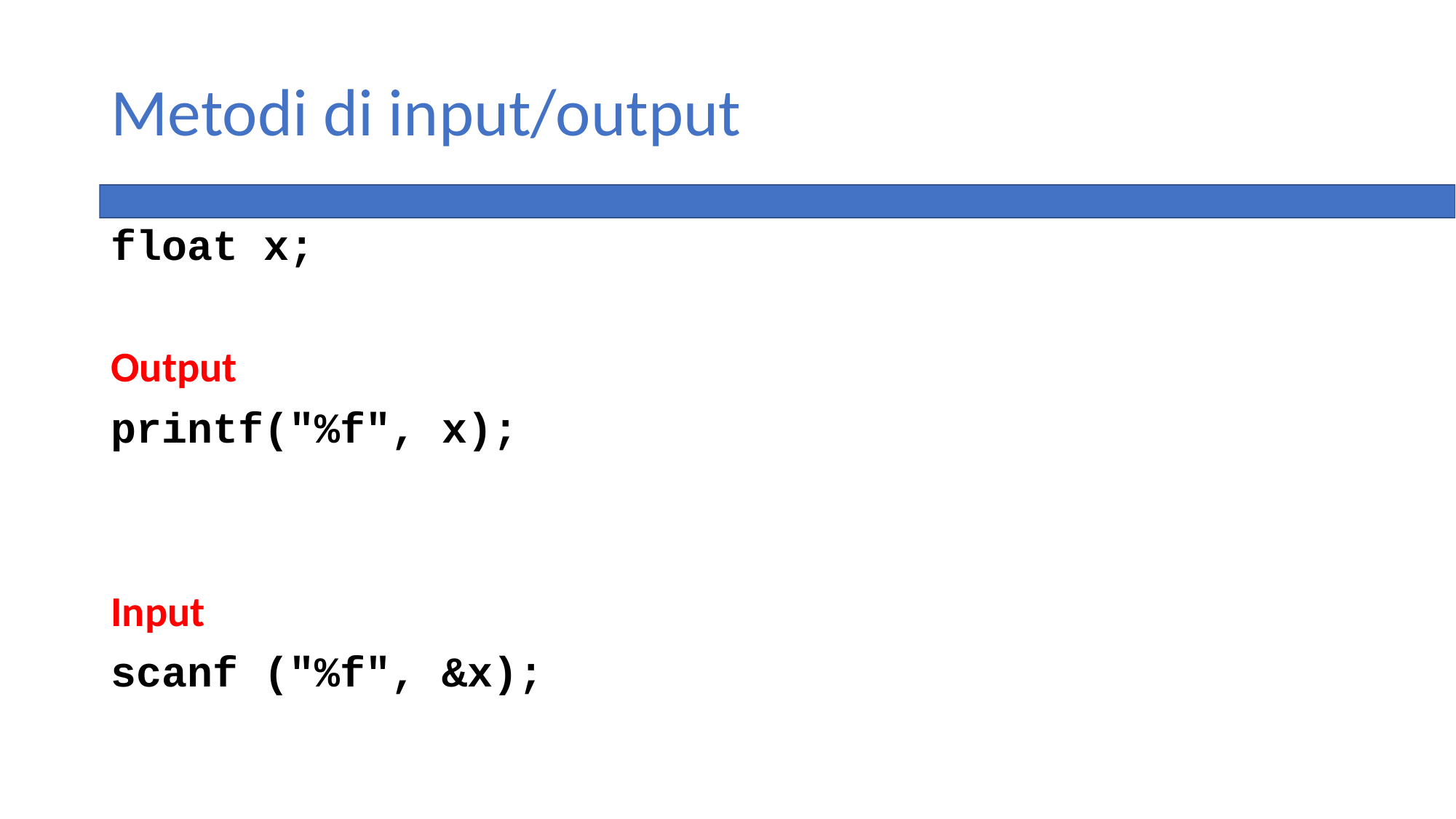

# Metodi di input/output
float x;

Output
printf("%f", x);

Input
scanf ("%f", &x);